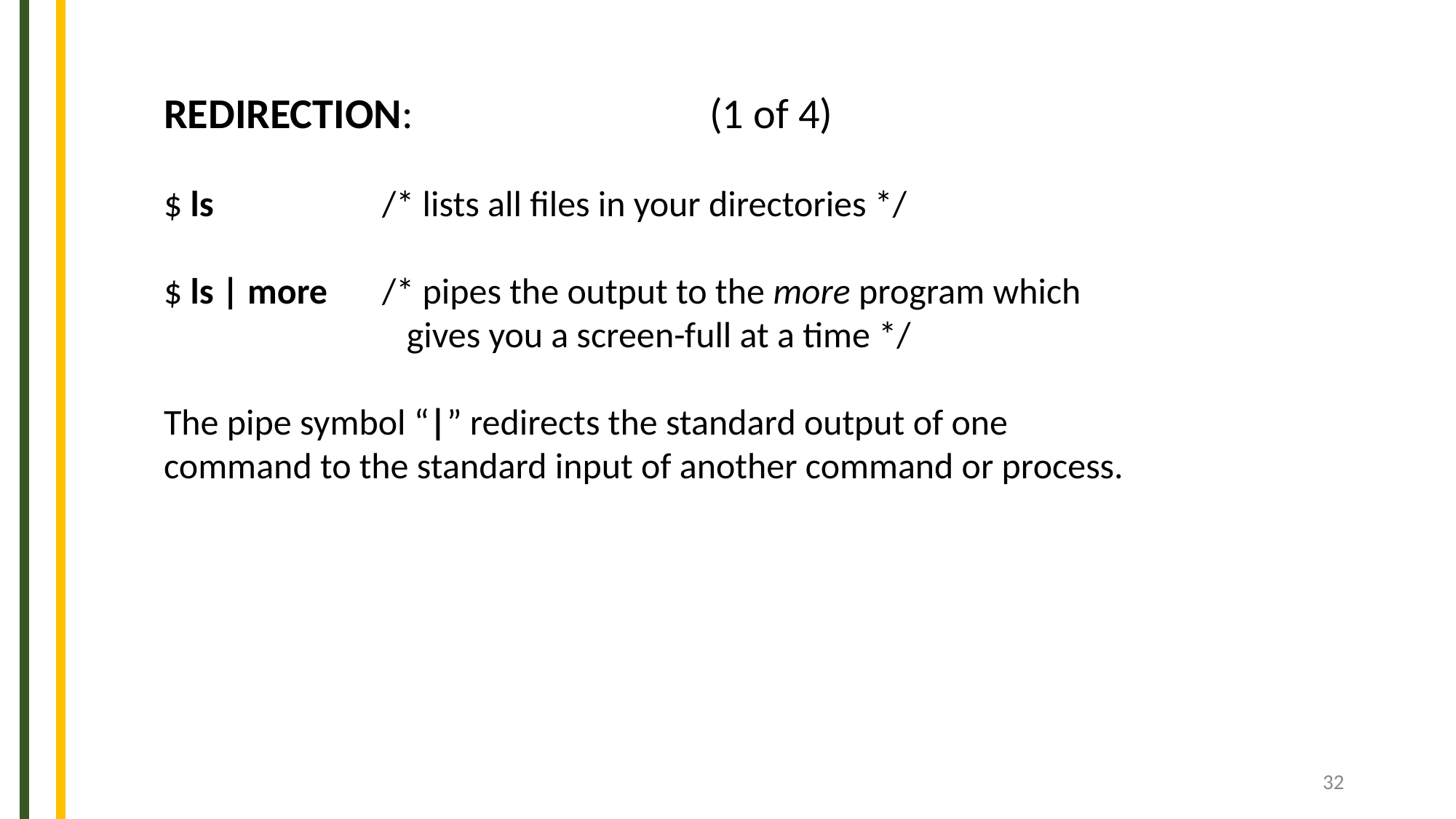

REDIRECTION:			(1 of 4)

$ ls		/* lists all files in your directories */

$ ls | more	/* pipes the output to the more program which
		   gives you a screen-full at a time */

The pipe symbol “|” redirects the standard output of one command to the standard input of another command or process.

32